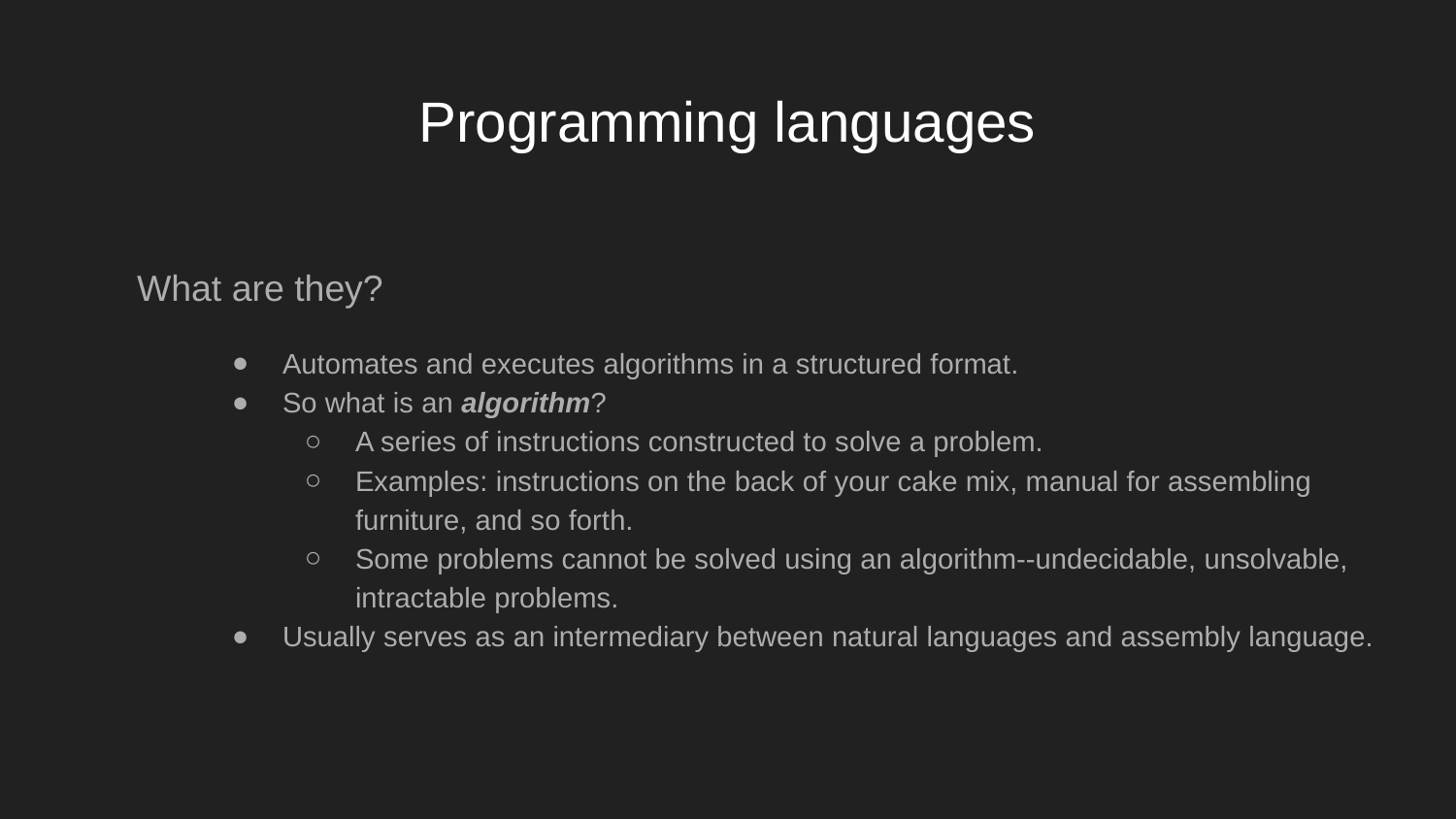

# Programming languages
What are they?
Automates and executes algorithms in a structured format.
So what is an algorithm?
A series of instructions constructed to solve a problem.
Examples: instructions on the back of your cake mix, manual for assembling furniture, and so forth.
Some problems cannot be solved using an algorithm--undecidable, unsolvable, intractable problems.
Usually serves as an intermediary between natural languages and assembly language.